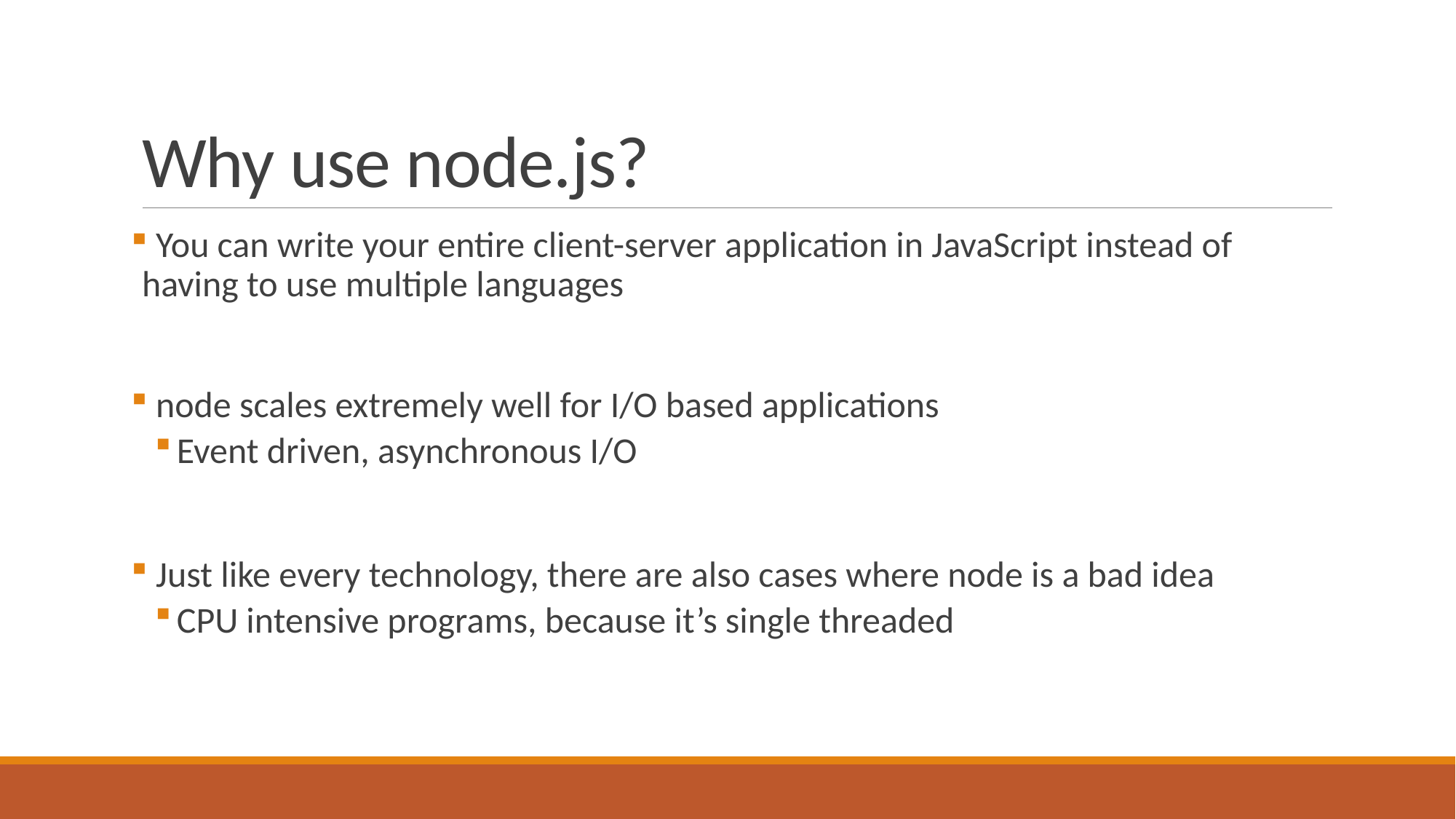

# Why use node.js?
 You can write your entire client-server application in JavaScript instead of having to use multiple languages

 node scales extremely well for I/O based applications
Event driven, asynchronous I/O

 Just like every technology, there are also cases where node is a bad idea
CPU intensive programs, because it’s single threaded